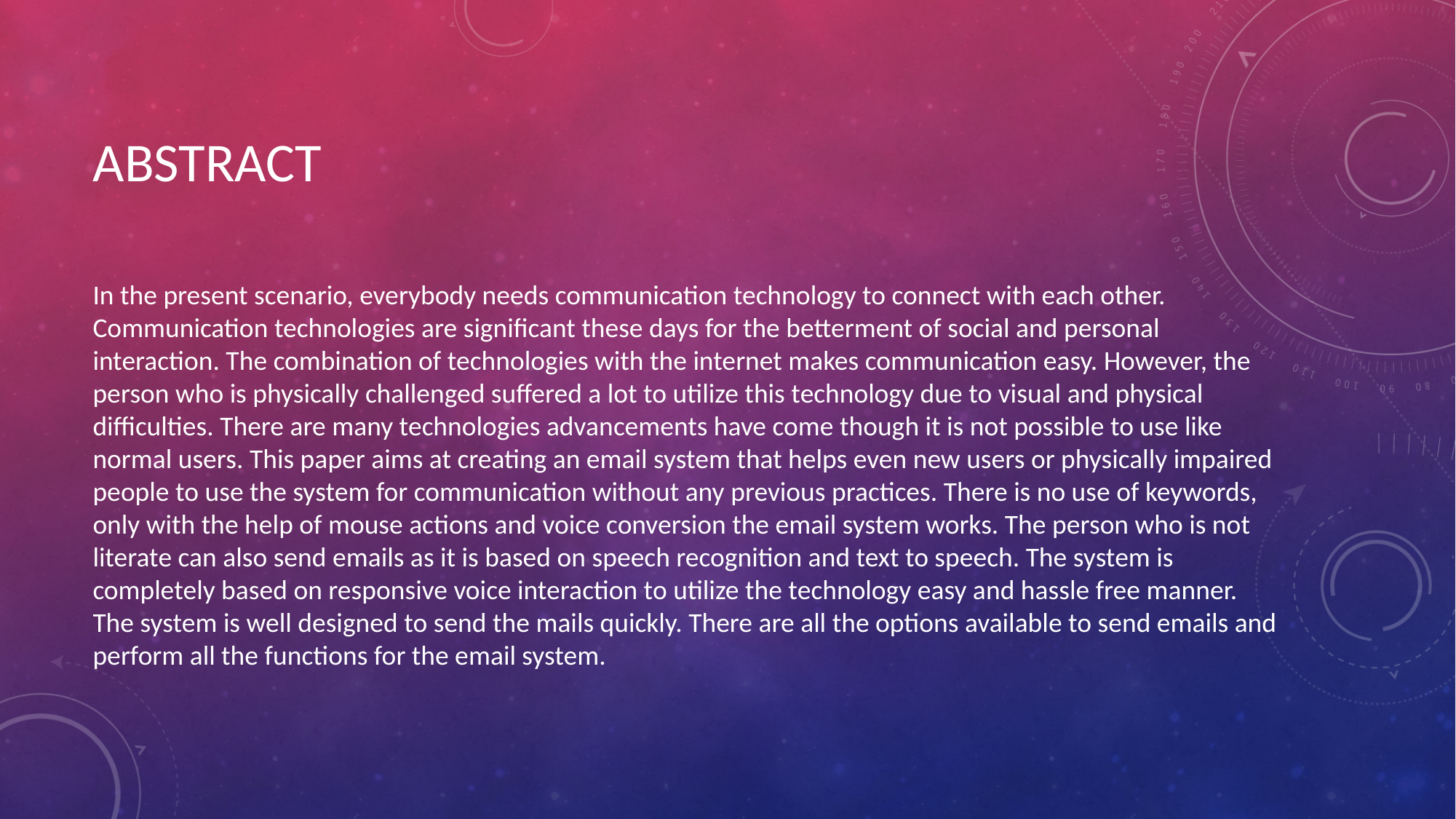

# abstract
In the present scenario, everybody needs communication technology to connect with each other. Communication technologies are significant these days for the betterment of social and personal interaction. The combination of technologies with the internet makes communication easy. However, the person who is physically challenged suffered a lot to utilize this technology due to visual and physical difficulties. There are many technologies advancements have come though it is not possible to use like normal users. This paper aims at creating an email system that helps even new users or physically impaired people to use the system for communication without any previous practices. There is no use of keywords, only with the help of mouse actions and voice conversion the email system works. The person who is not literate can also send emails as it is based on speech recognition and text to speech. The system is completely based on responsive voice interaction to utilize the technology easy and hassle free manner. The system is well designed to send the mails quickly. There are all the options available to send emails and perform all the functions for the email system.